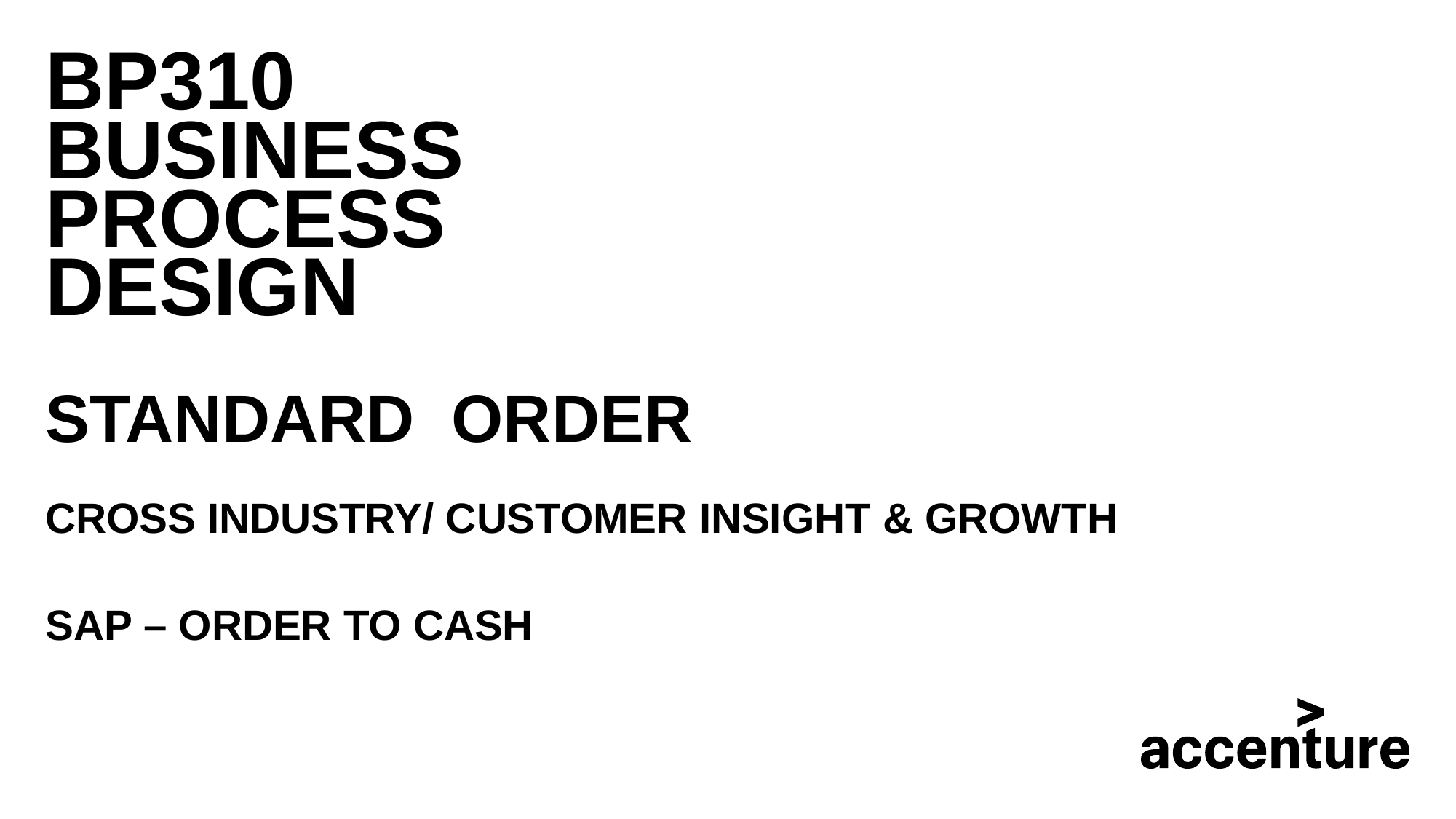

# BP310 BUSINESS PROCESS DESIGN
standard  order

Cross industry/ Customer insight & growth

SAP – ORDER TO CASH